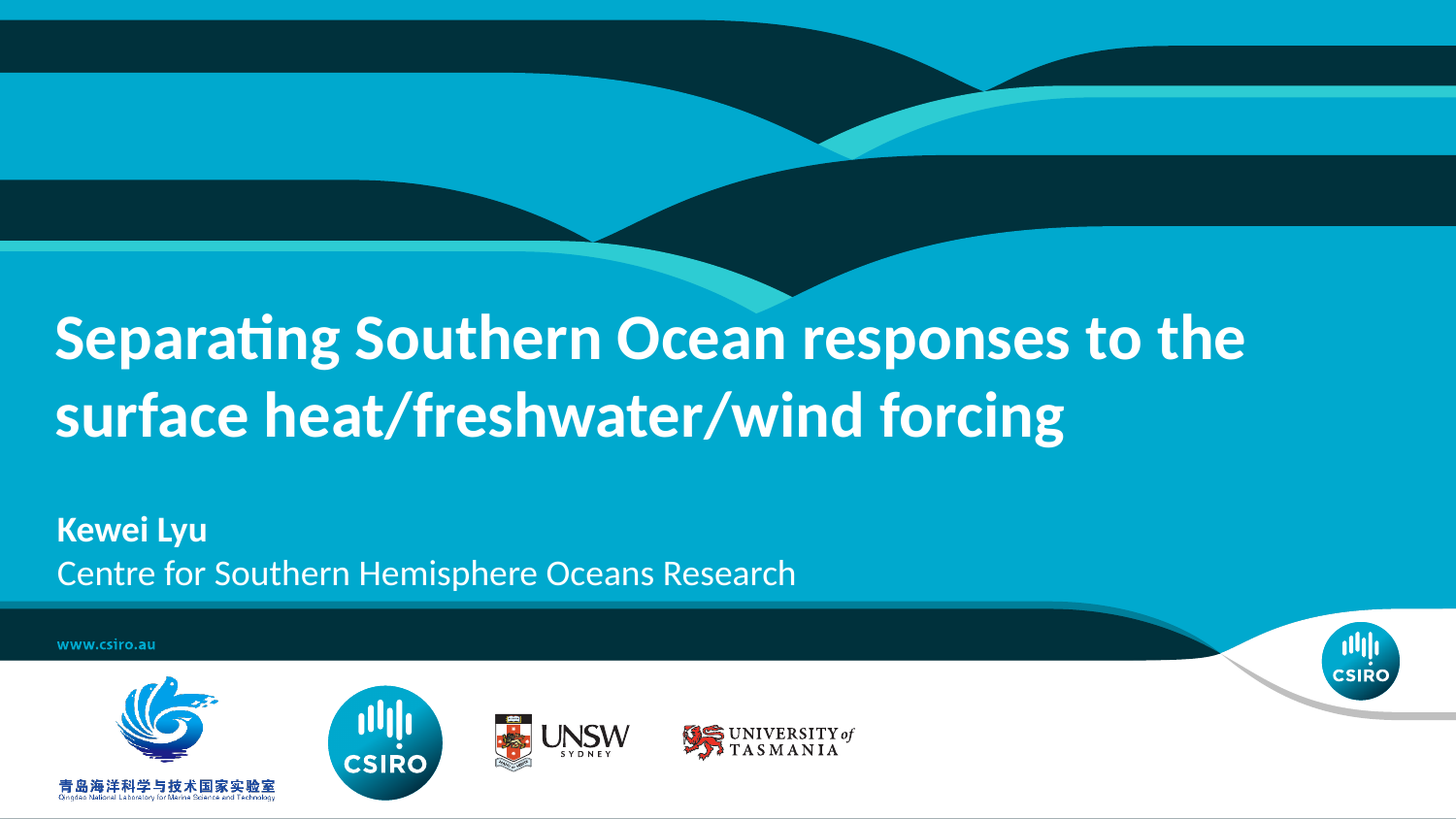

# Separating Southern Ocean responses to the surface heat/freshwater/wind forcing
Kewei Lyu
Centre for Southern Hemisphere Oceans Research
CSHOR